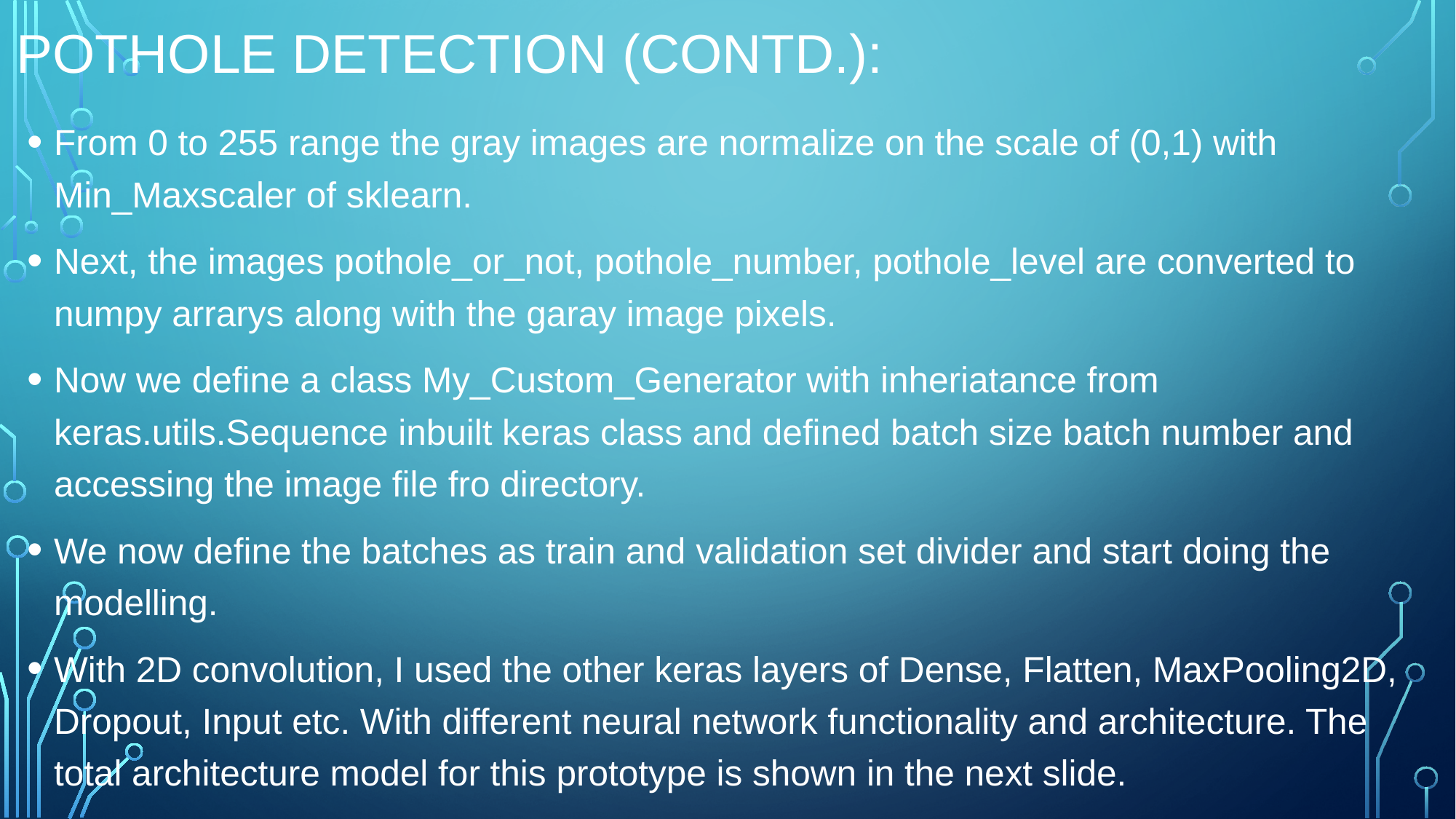

# Pothole detection (contd.):
From 0 to 255 range the gray images are normalize on the scale of (0,1) with Min_Maxscaler of sklearn.
Next, the images pothole_or_not, pothole_number, pothole_level are converted to numpy arrarys along with the garay image pixels.
Now we define a class My_Custom_Generator with inheriatance from keras.utils.Sequence inbuilt keras class and defined batch size batch number and accessing the image file fro directory.
We now define the batches as train and validation set divider and start doing the modelling.
With 2D convolution, I used the other keras layers of Dense, Flatten, MaxPooling2D, Dropout, Input etc. With different neural network functionality and architecture. The total architecture model for this prototype is shown in the next slide.